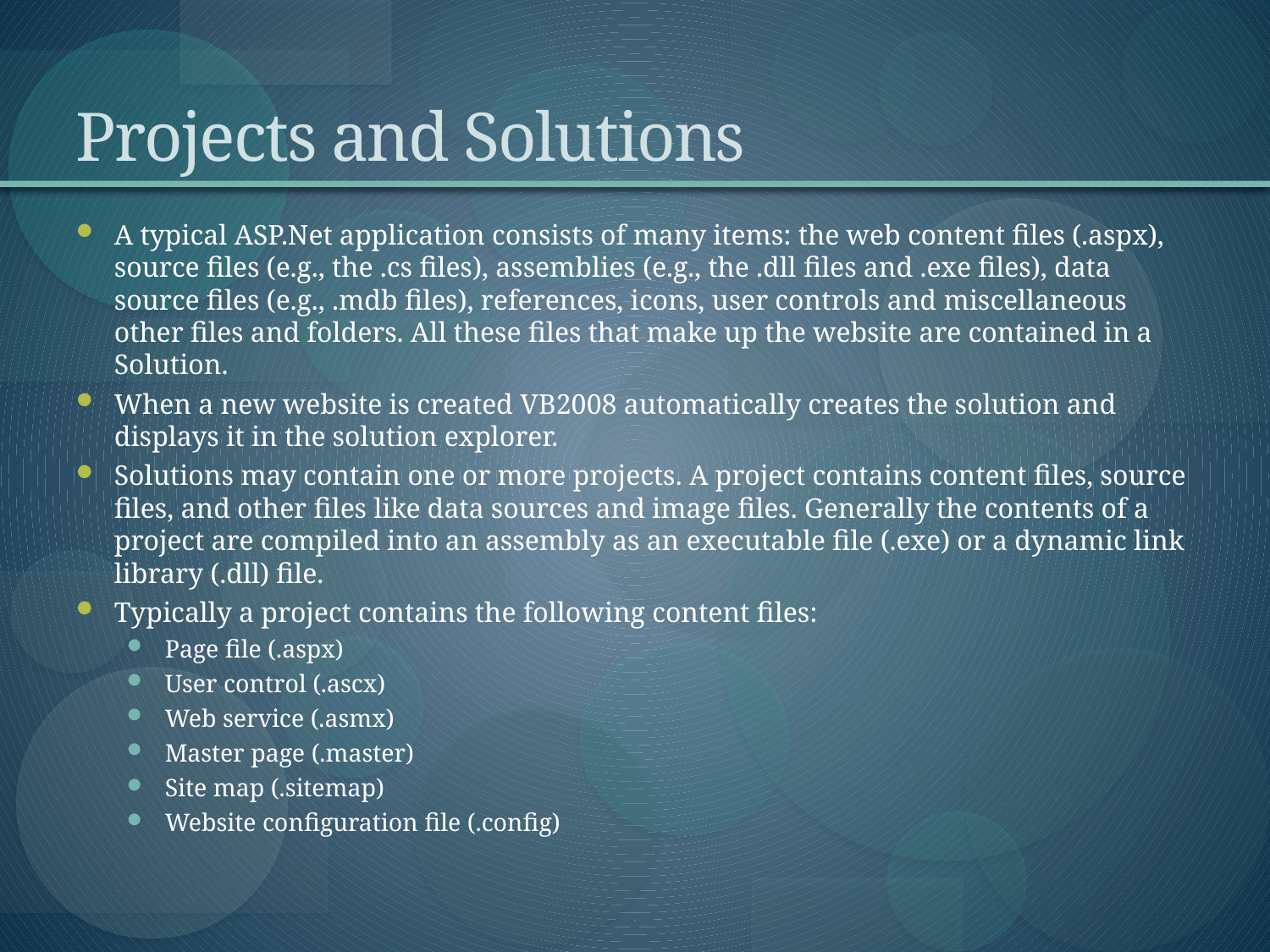

# Projects and Solutions
A typical ASP.Net application consists of many items: the web content files (.aspx), source files (e.g., the .cs files), assemblies (e.g., the .dll files and .exe files), data source files (e.g., .mdb files), references, icons, user controls and miscellaneous other files and folders. All these files that make up the website are contained in a Solution.
When a new website is created VB2008 automatically creates the solution and displays it in the solution explorer.
Solutions may contain one or more projects. A project contains content files, source files, and other files like data sources and image files. Generally the contents of a project are compiled into an assembly as an executable file (.exe) or a dynamic link library (.dll) file.
Typically a project contains the following content files:
Page file (.aspx)
User control (.ascx)
Web service (.asmx)
Master page (.master)
Site map (.sitemap)
Website configuration file (.config)